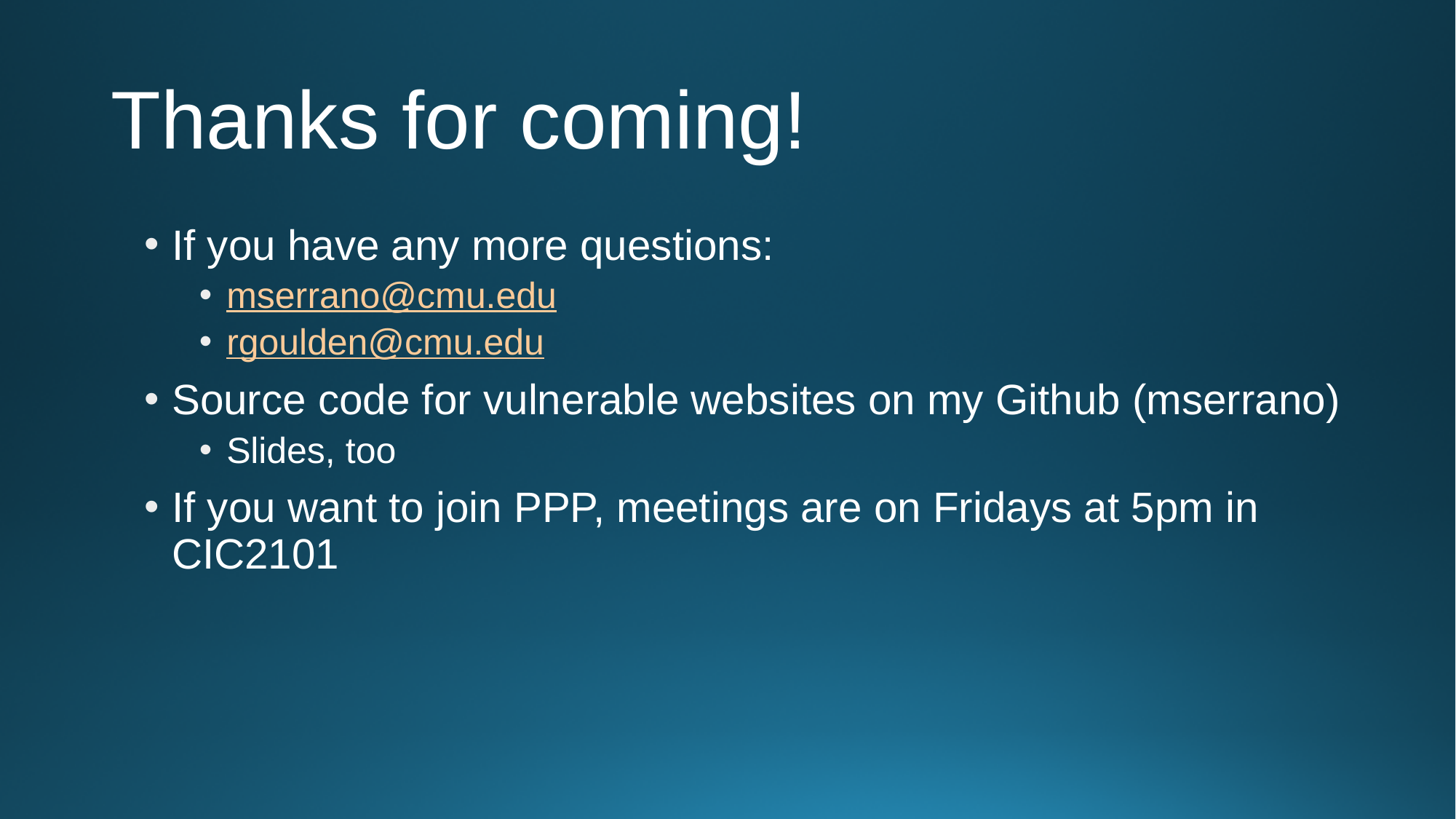

# Thanks for coming!
If you have any more questions:
mserrano@cmu.edu
rgoulden@cmu.edu
Source code for vulnerable websites on my Github (mserrano)
Slides, too
If you want to join PPP, meetings are on Fridays at 5pm in CIC2101